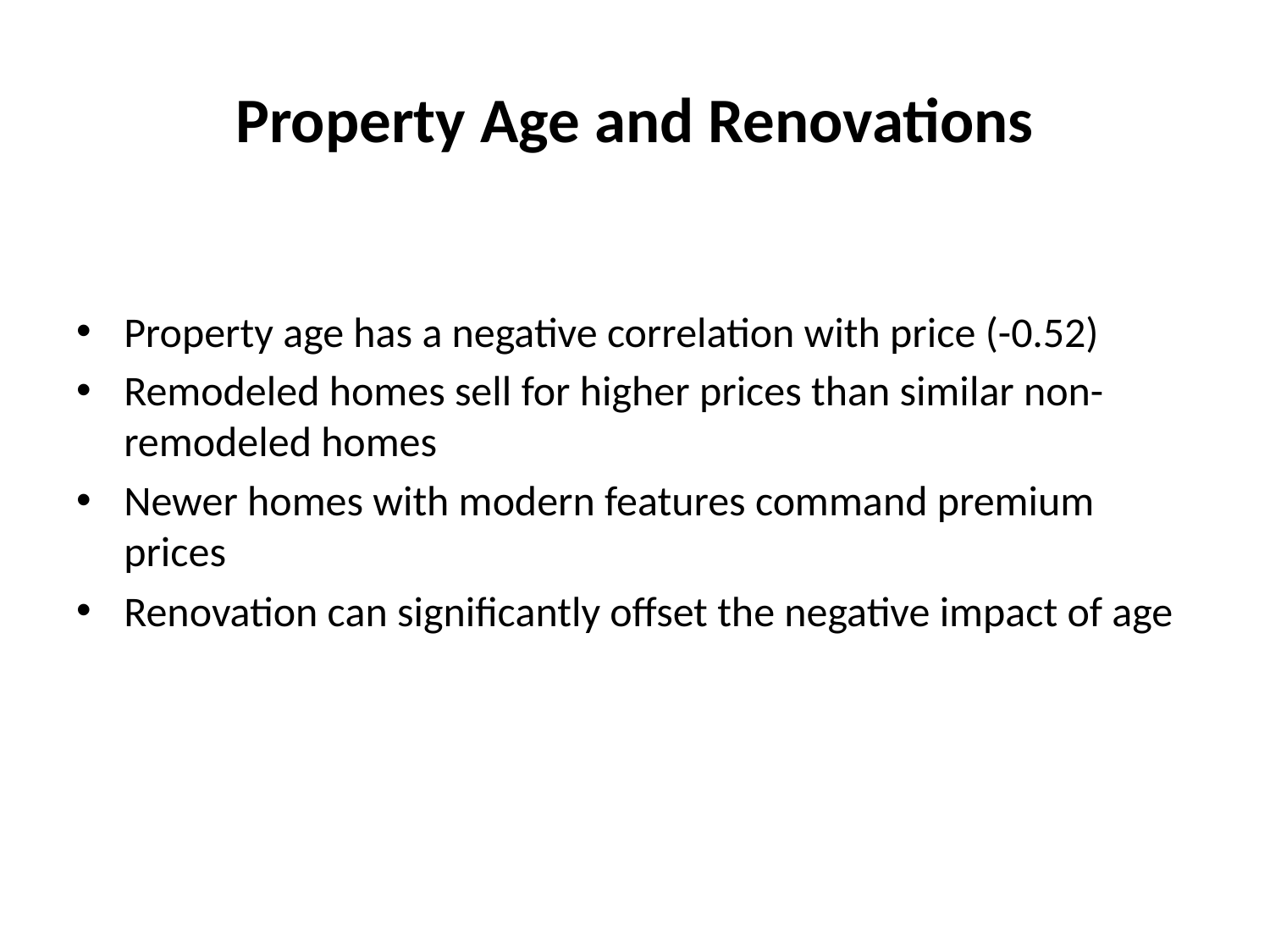

# Property Age and Renovations

Property age has a negative correlation with price (-0.52)
Remodeled homes sell for higher prices than similar non-remodeled homes
Newer homes with modern features command premium prices
Renovation can significantly offset the negative impact of age